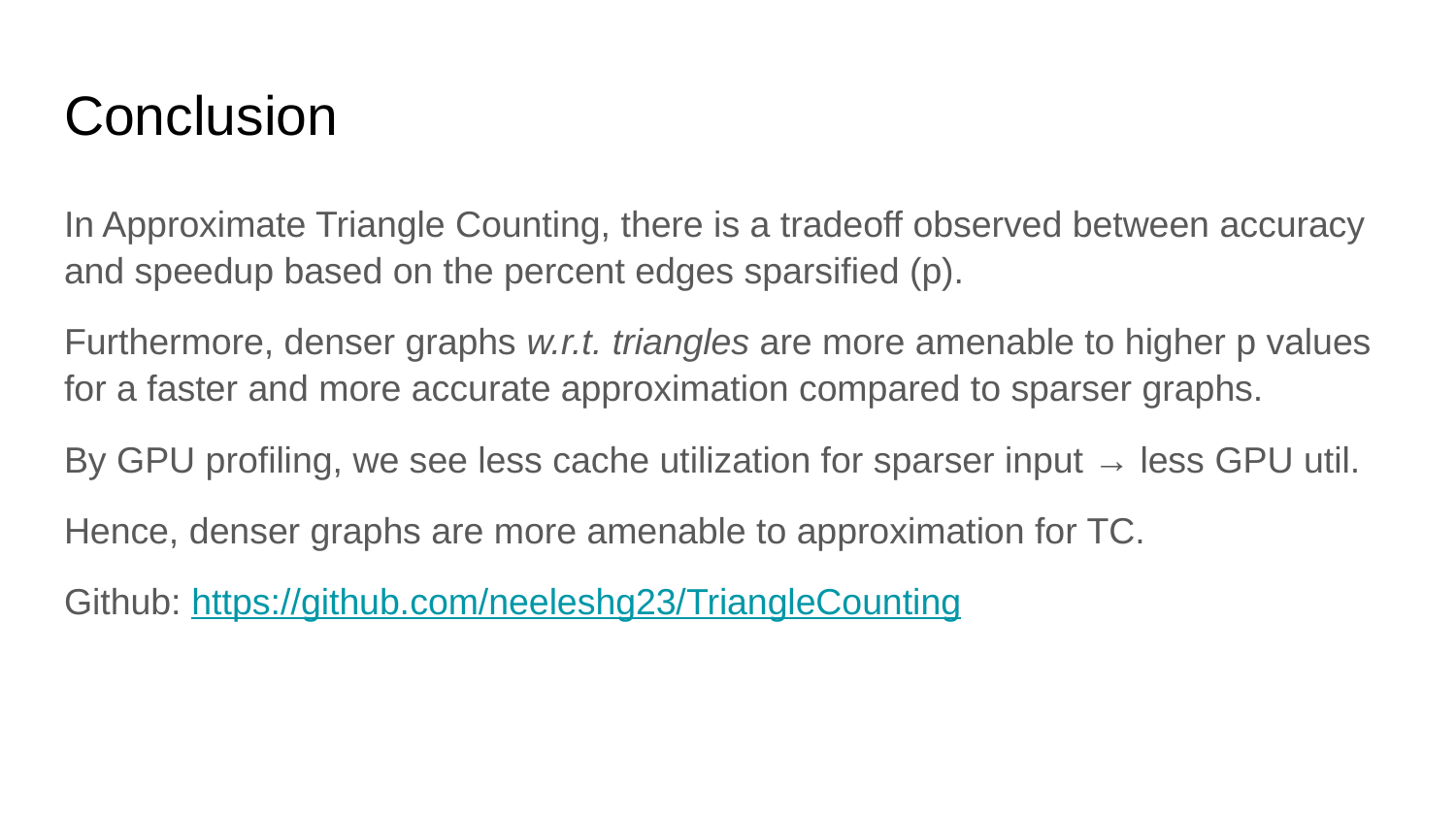

# Conclusion
In Approximate Triangle Counting, there is a tradeoff observed between accuracy and speedup based on the percent edges sparsified (p).
Furthermore, denser graphs w.r.t. triangles are more amenable to higher p values for a faster and more accurate approximation compared to sparser graphs.
By GPU profiling, we see less cache utilization for sparser input → less GPU util.
Hence, denser graphs are more amenable to approximation for TC.
Github: https://github.com/neeleshg23/TriangleCounting